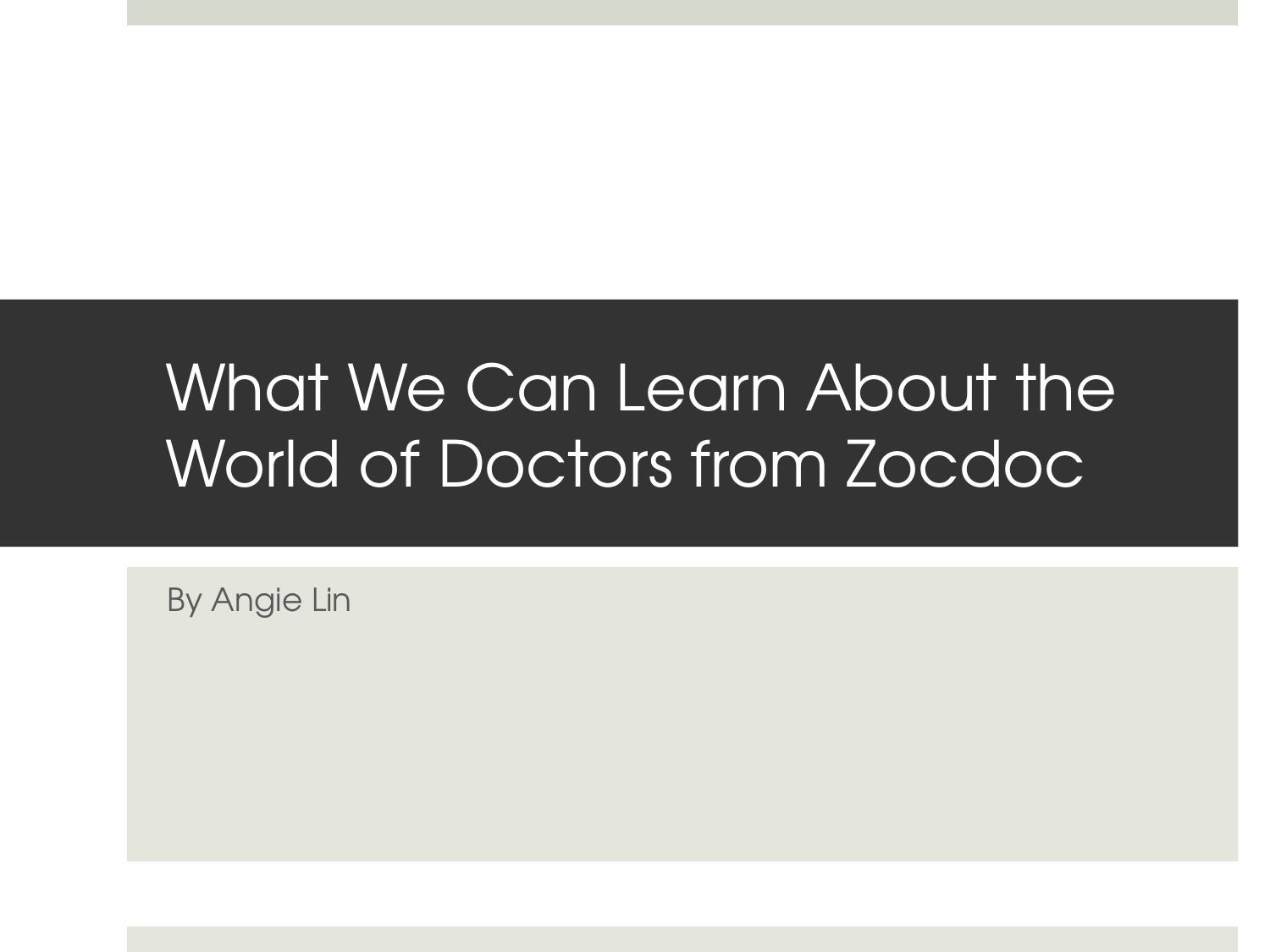

# What We Can Learn About the World of Doctors from Zocdoc
By Angie Lin